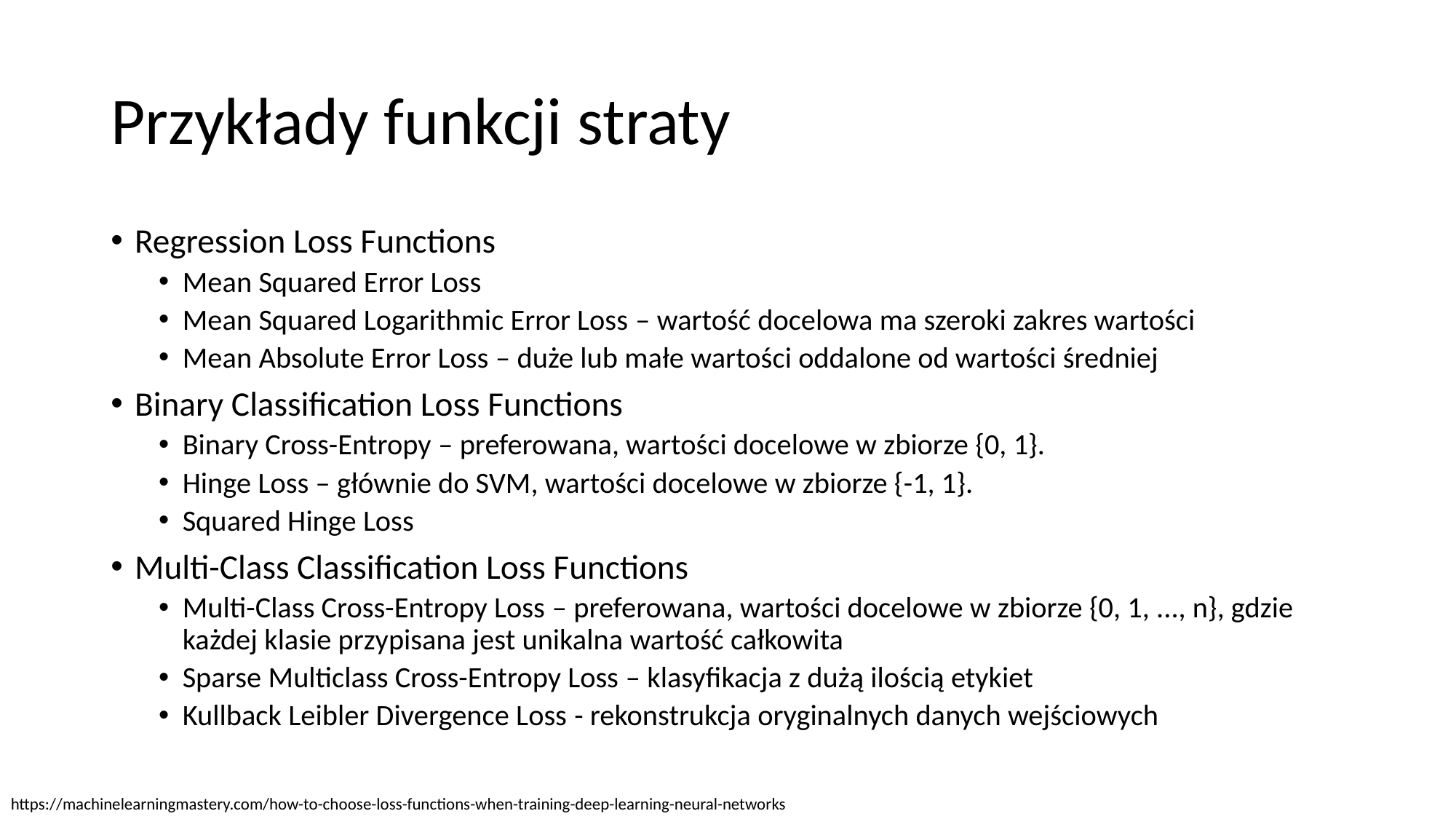

# Przykłady funkcji straty
Regression Loss Functions
Mean Squared Error Loss
Mean Squared Logarithmic Error Loss – wartość docelowa ma szeroki zakres wartości
Mean Absolute Error Loss – duże lub małe wartości oddalone od wartości średniej
Binary Classification Loss Functions
Binary Cross-Entropy – preferowana, wartości docelowe w zbiorze {0, 1}.
Hinge Loss – głównie do SVM, wartości docelowe w zbiorze {-1, 1}.
Squared Hinge Loss
Multi-Class Classification Loss Functions
Multi-Class Cross-Entropy Loss – preferowana, wartości docelowe w zbiorze {0, 1, ..., n}, gdzie każdej klasie przypisana jest unikalna wartość całkowita
Sparse Multiclass Cross-Entropy Loss – klasyfikacja z dużą ilością etykiet
Kullback Leibler Divergence Loss - rekonstrukcja oryginalnych danych wejściowych
https://machinelearningmastery.com/how-to-choose-loss-functions-when-training-deep-learning-neural-networks